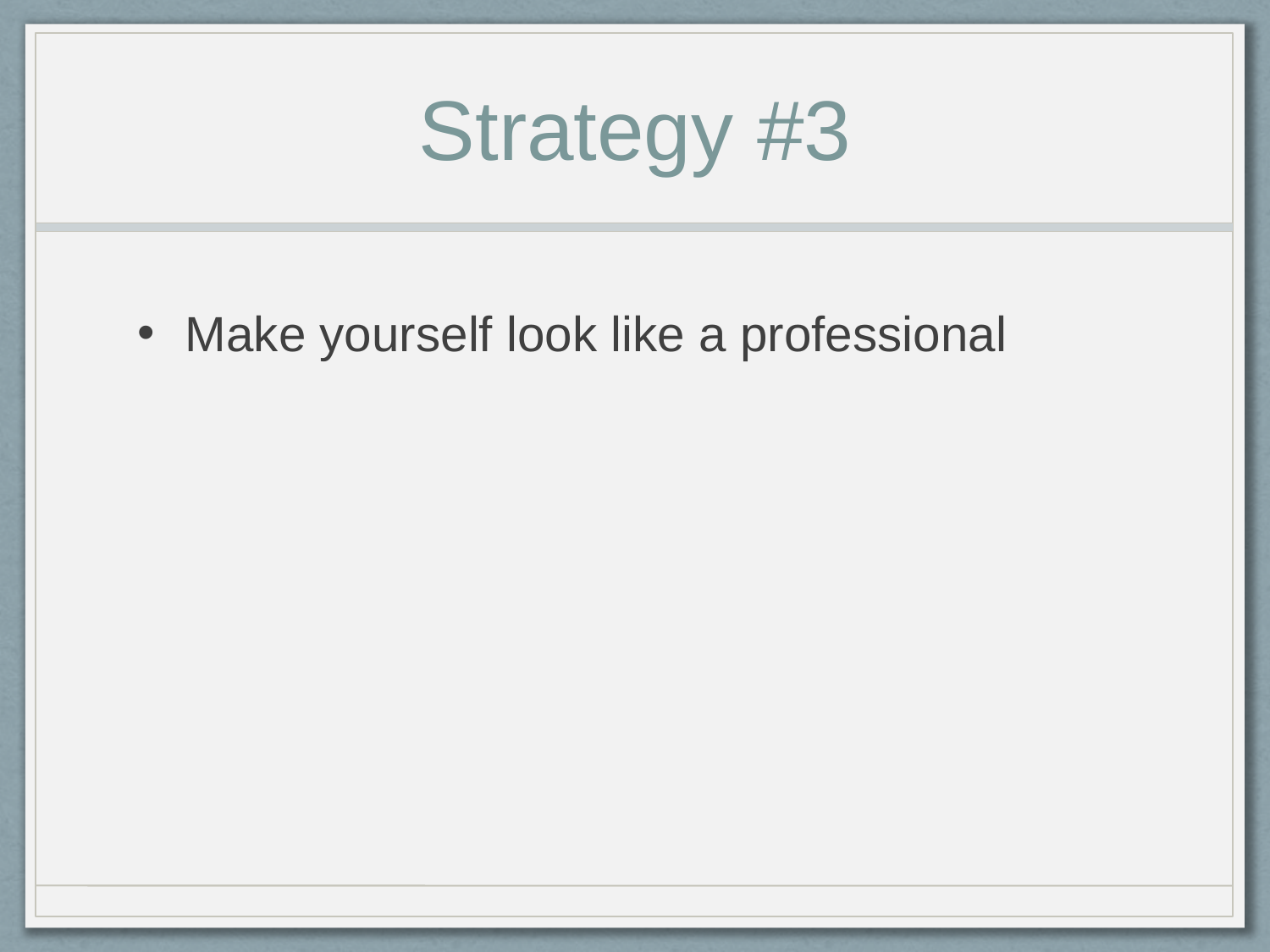

# Strategy #3
Make yourself look like a professional